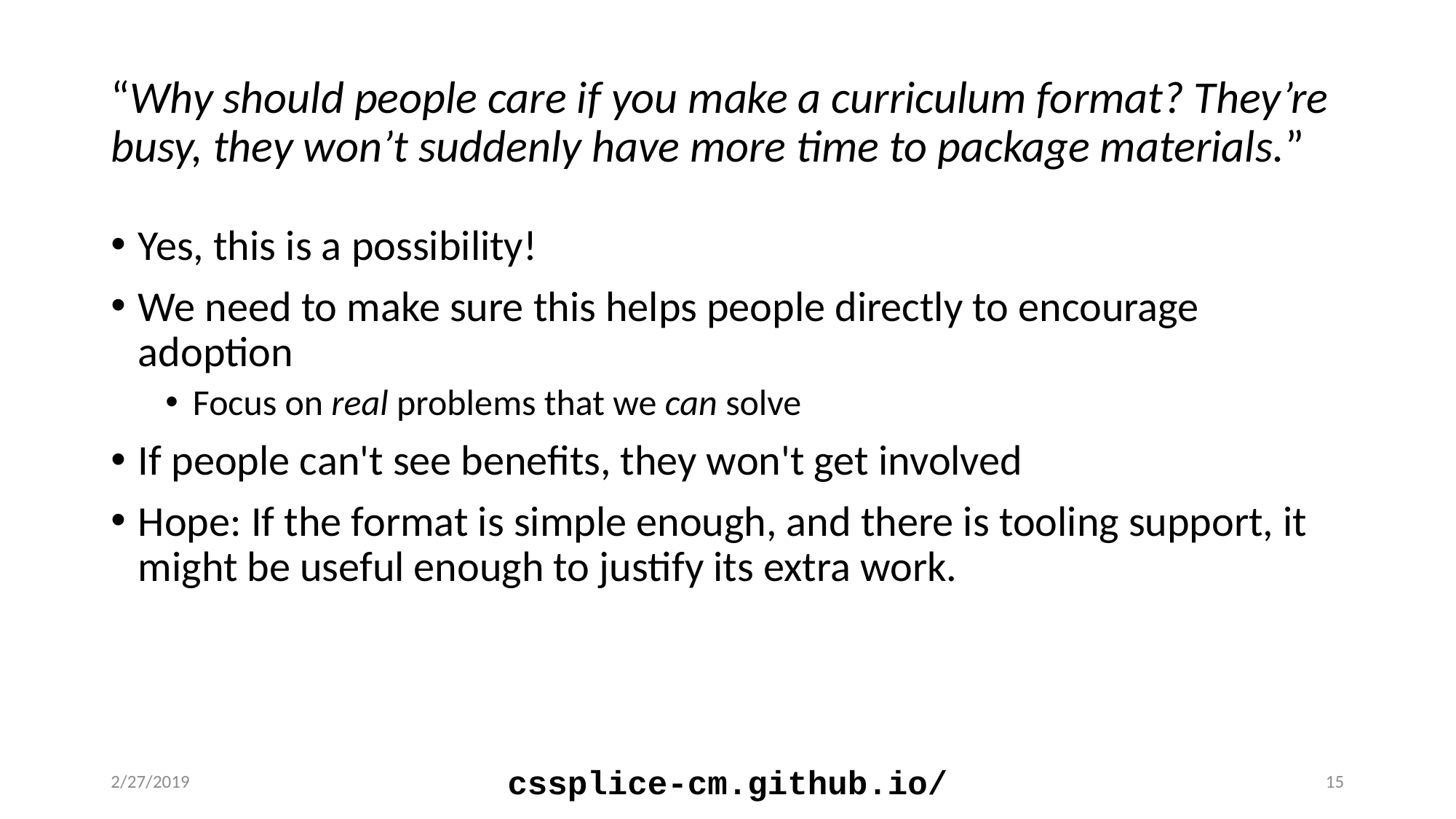

# “Why should people care if you make a curriculum format? They’re busy, they won’t suddenly have more time to package materials.”
Yes, this is a possibility!
We need to make sure this helps people directly to encourage adoption
Focus on real problems that we can solve
If people can't see benefits, they won't get involved
Hope: If the format is simple enough, and there is tooling support, it might be useful enough to justify its extra work.
2/27/2019
cssplice-cm.github.io/
15